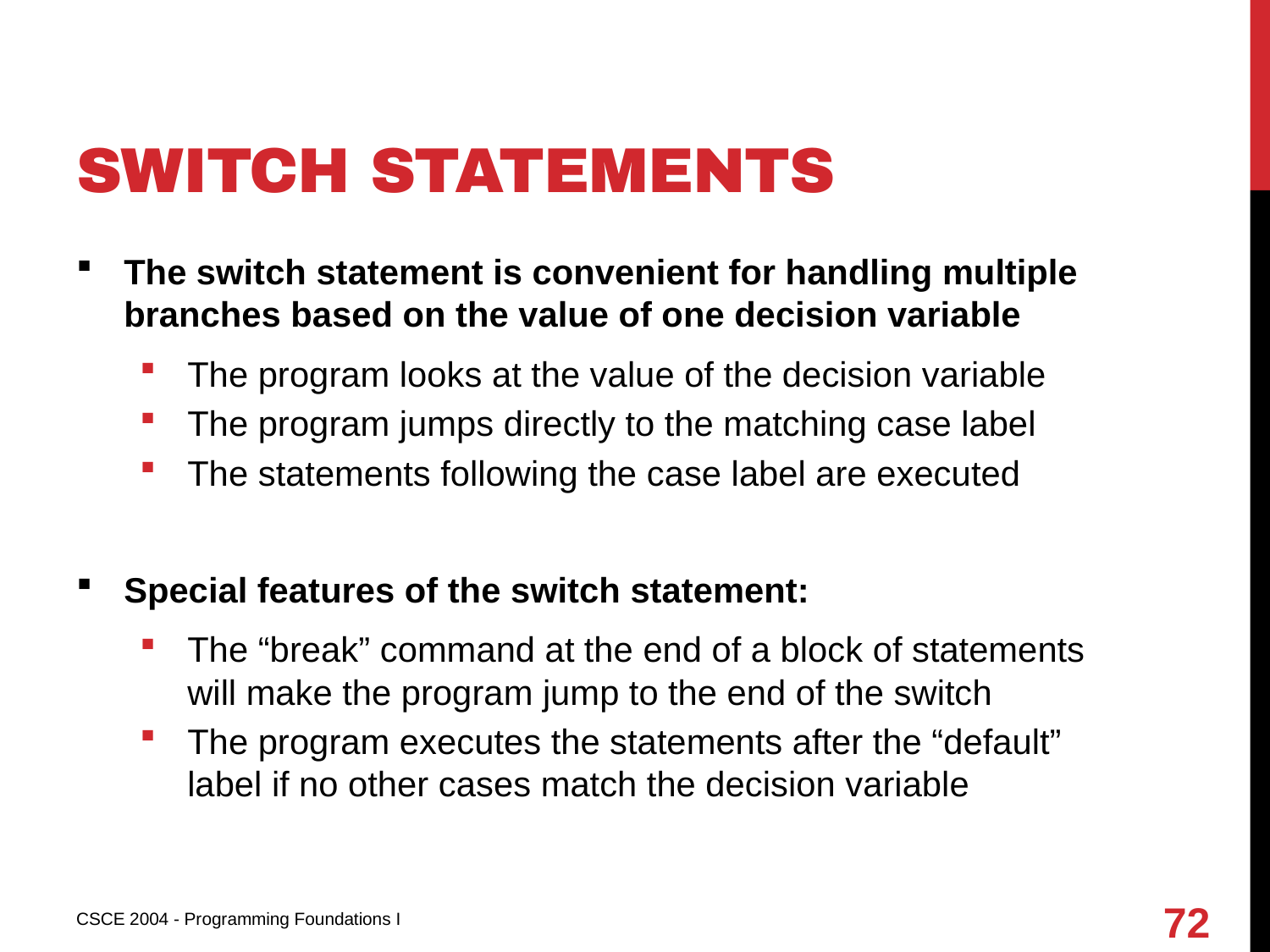

# Switch statements
The switch statement is convenient for handling multiple branches based on the value of one decision variable
The program looks at the value of the decision variable
The program jumps directly to the matching case label
The statements following the case label are executed

Special features of the switch statement:
The “break” command at the end of a block of statements will make the program jump to the end of the switch
The program executes the statements after the “default” label if no other cases match the decision variable
72
CSCE 2004 - Programming Foundations I